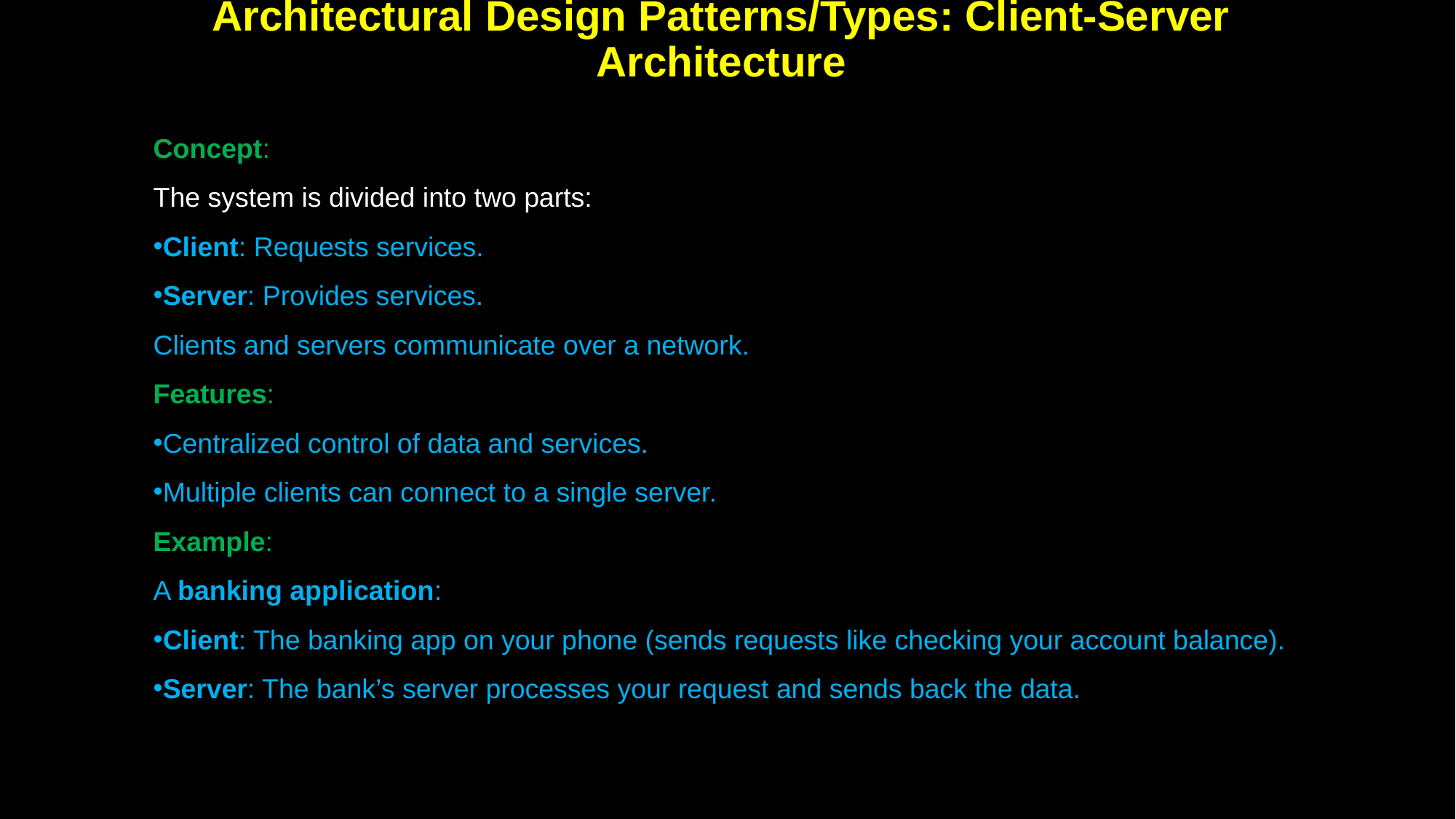

# Architectural Design Patterns/Types: Client-Server Architecture
Concept:
The system is divided into two parts:
Client: Requests services.
Server: Provides services.
Clients and servers communicate over a network.
Features:
Centralized control of data and services.
Multiple clients can connect to a single server.
Example:
A banking application:
Client: The banking app on your phone (sends requests like checking your account balance).
Server: The bank’s server processes your request and sends back the data.